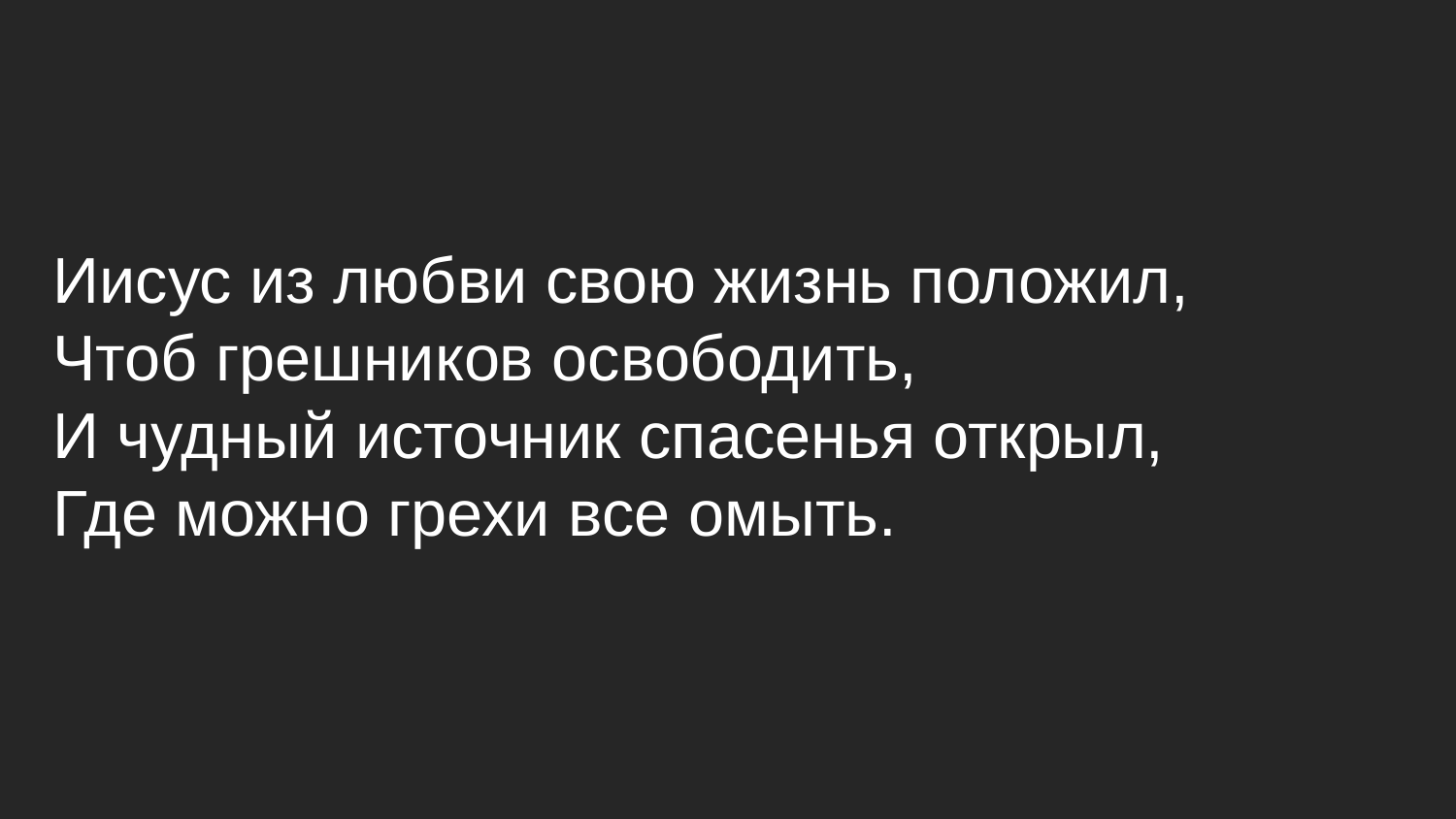

Иисус из любви свою жизнь положил,
Чтоб грешников освободить,
И чудный источник спасенья открыл,
Где можно грехи все омыть.